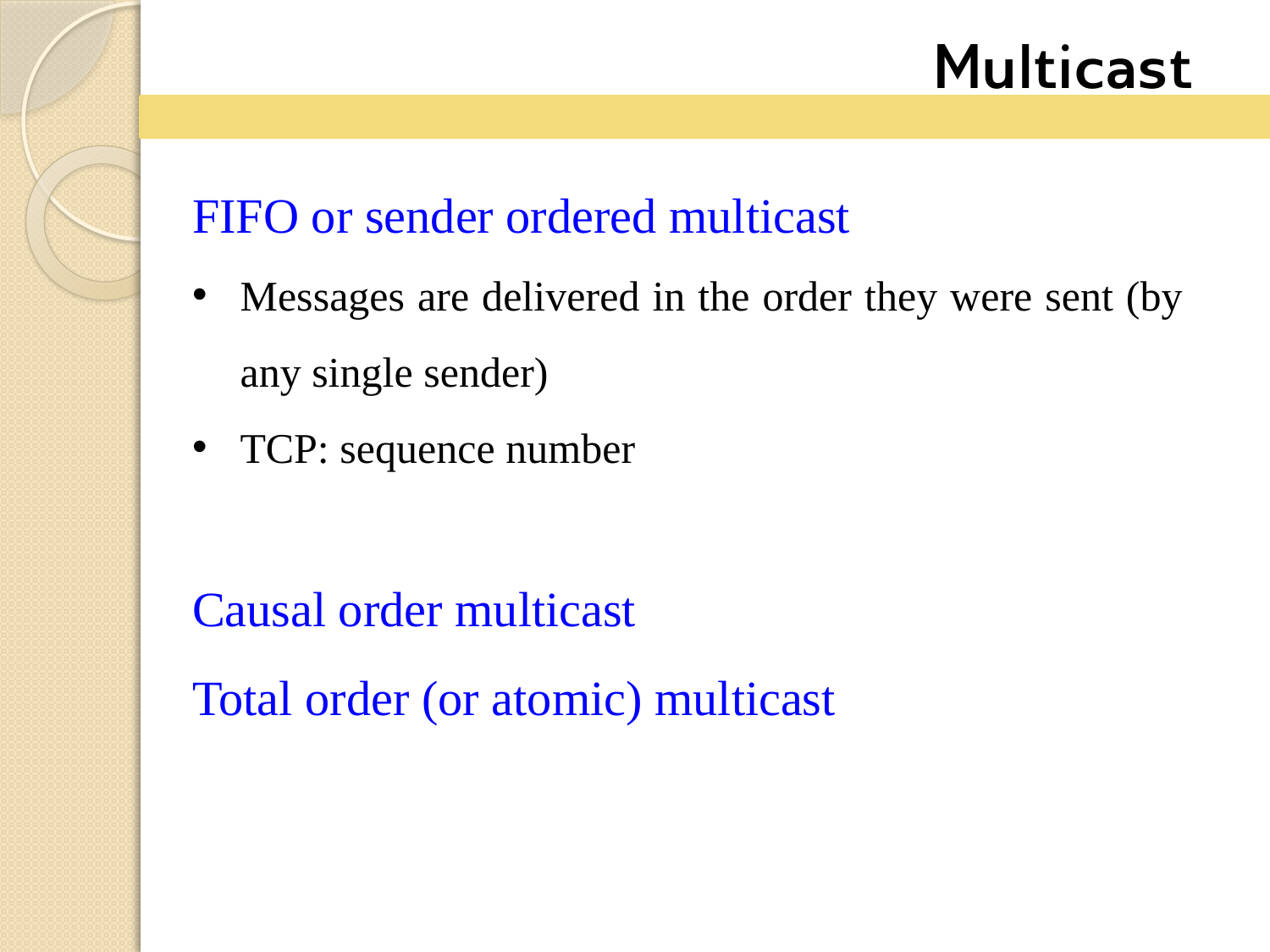

Multicast

FIFO or sender ordered multicast
Messages are delivered in the order they were sent (by any single sender)
TCP: sequence number

Causal order multicast
Total order (or atomic) multicast